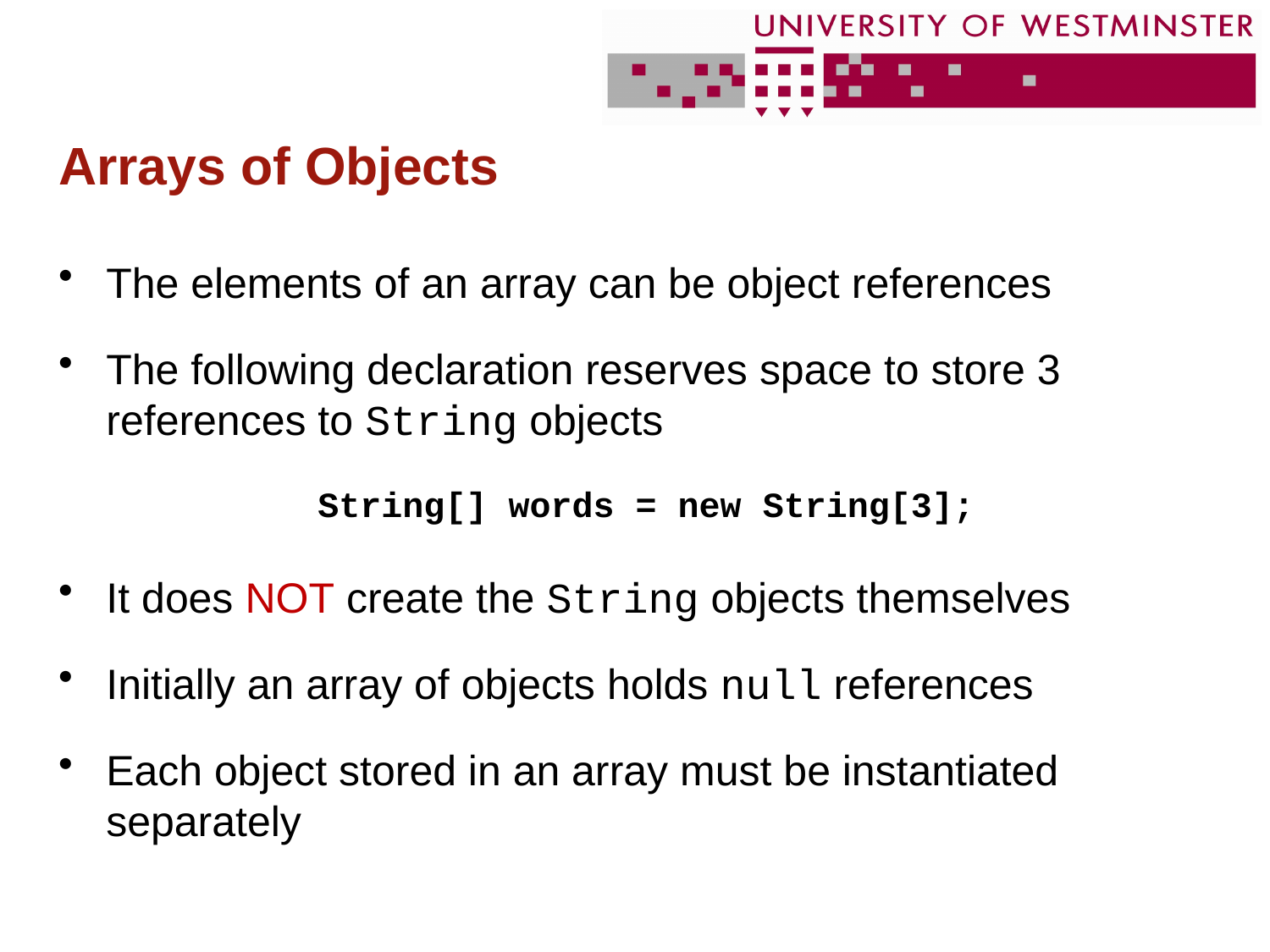

# Arrays of Objects
The elements of an array can be object references

The following declaration reserves space to store 3 references to String objects

It does NOT create the String objects themselves

Initially an array of objects holds null references

Each object stored in an array must be instantiated separately

String[] words = new String[3];